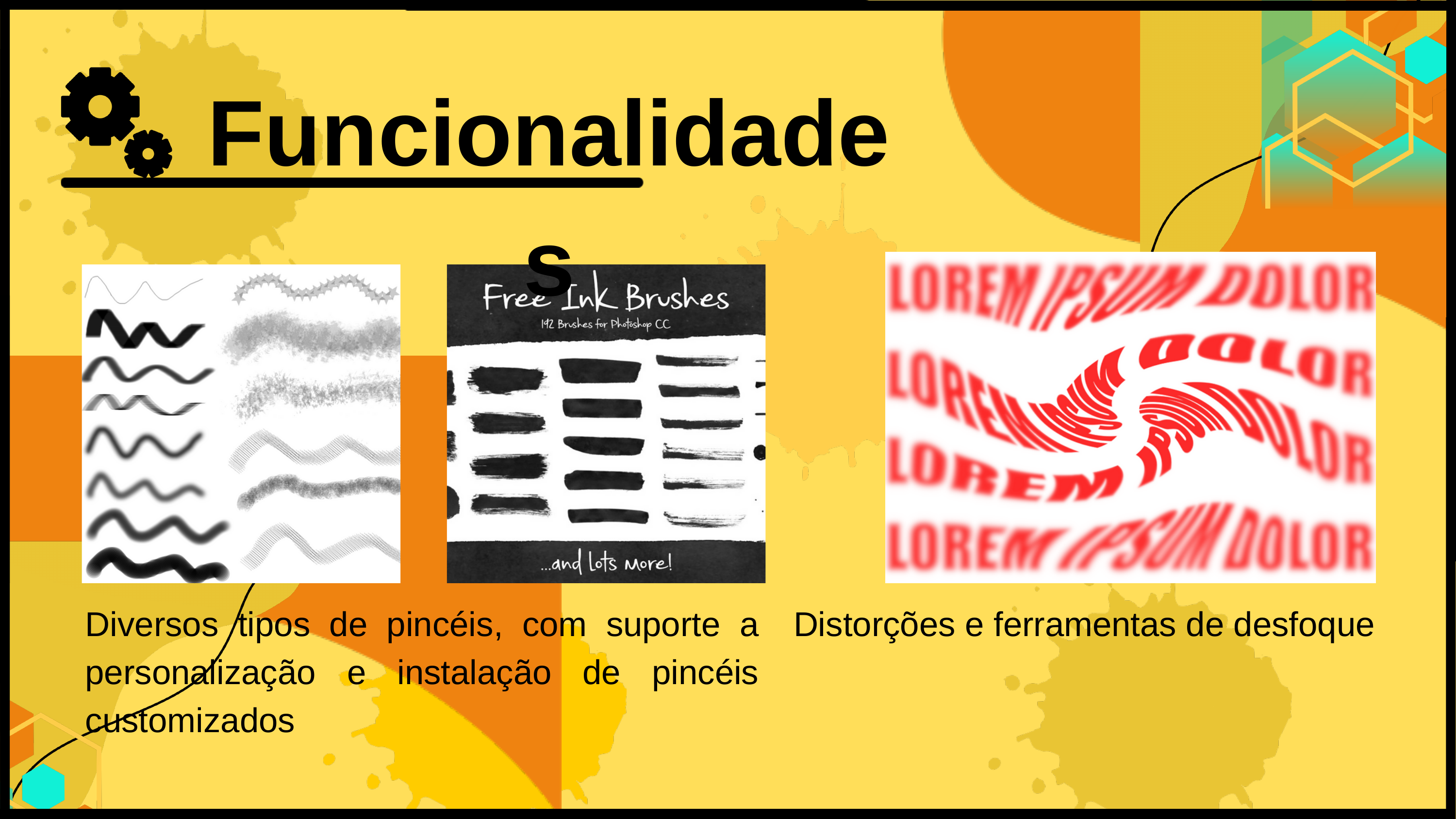

Funcionalidades

Diversos tipos de pincéis, com suporte a personalização e instalação de pincéis customizados
Distorções e ferramentas de desfoque